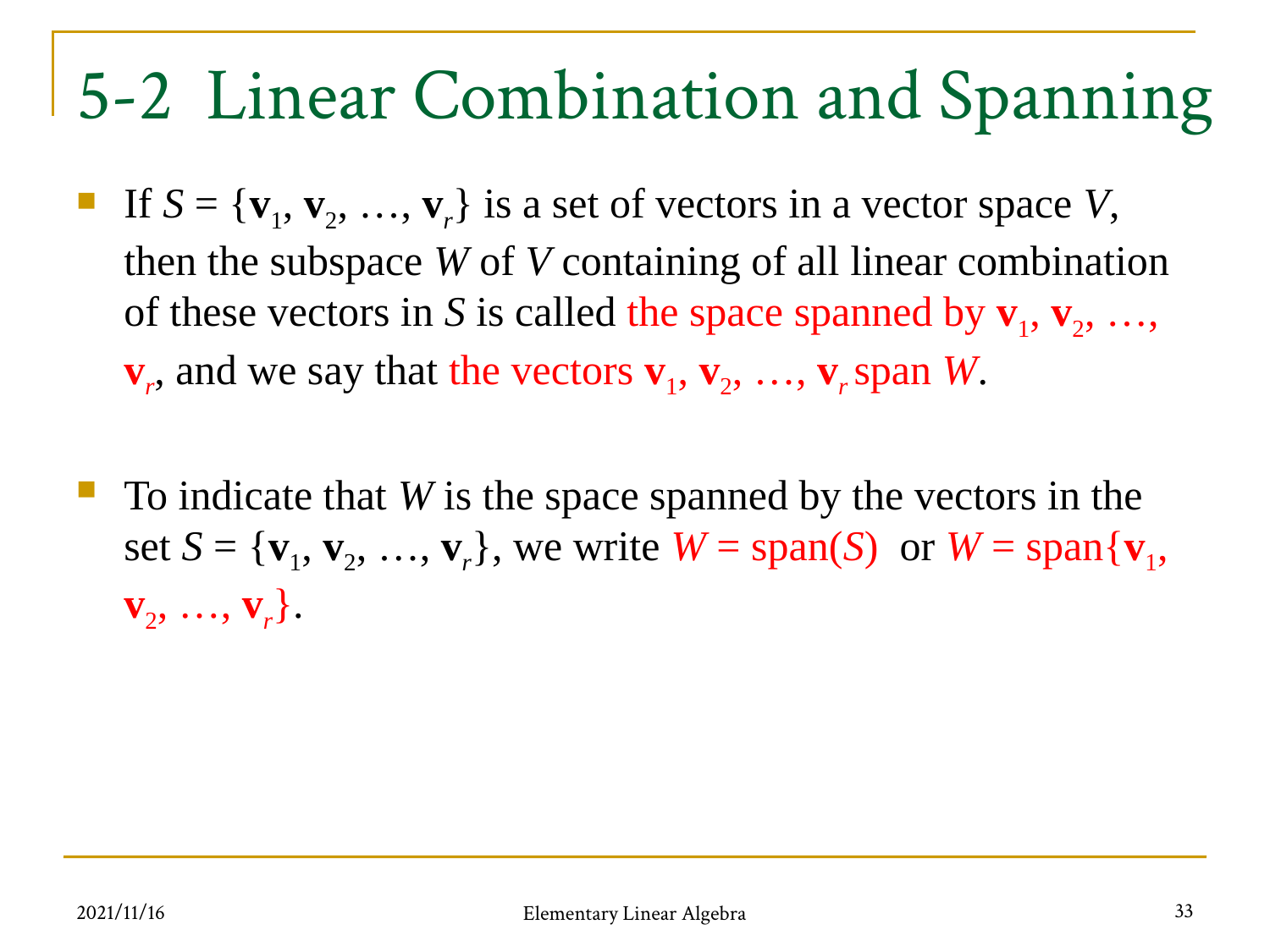

# 5-2  Linear Combination and Spanning
If S = {v1, v2, …, vr} is a set of vectors in a vector space V, then the subspace W of V containing of all linear combination of these vectors in S is called the space spanned by v1, v2, …, vr, and we say that the vectors v1, v2, …, vr span W.

To indicate that W is the space spanned by the vectors in the set S = {v1, v2, …, vr}, we write W = span(S)  or W = span{v1, v2, …, vr}.

2021/11/16
33
Elementary Linear Algebra